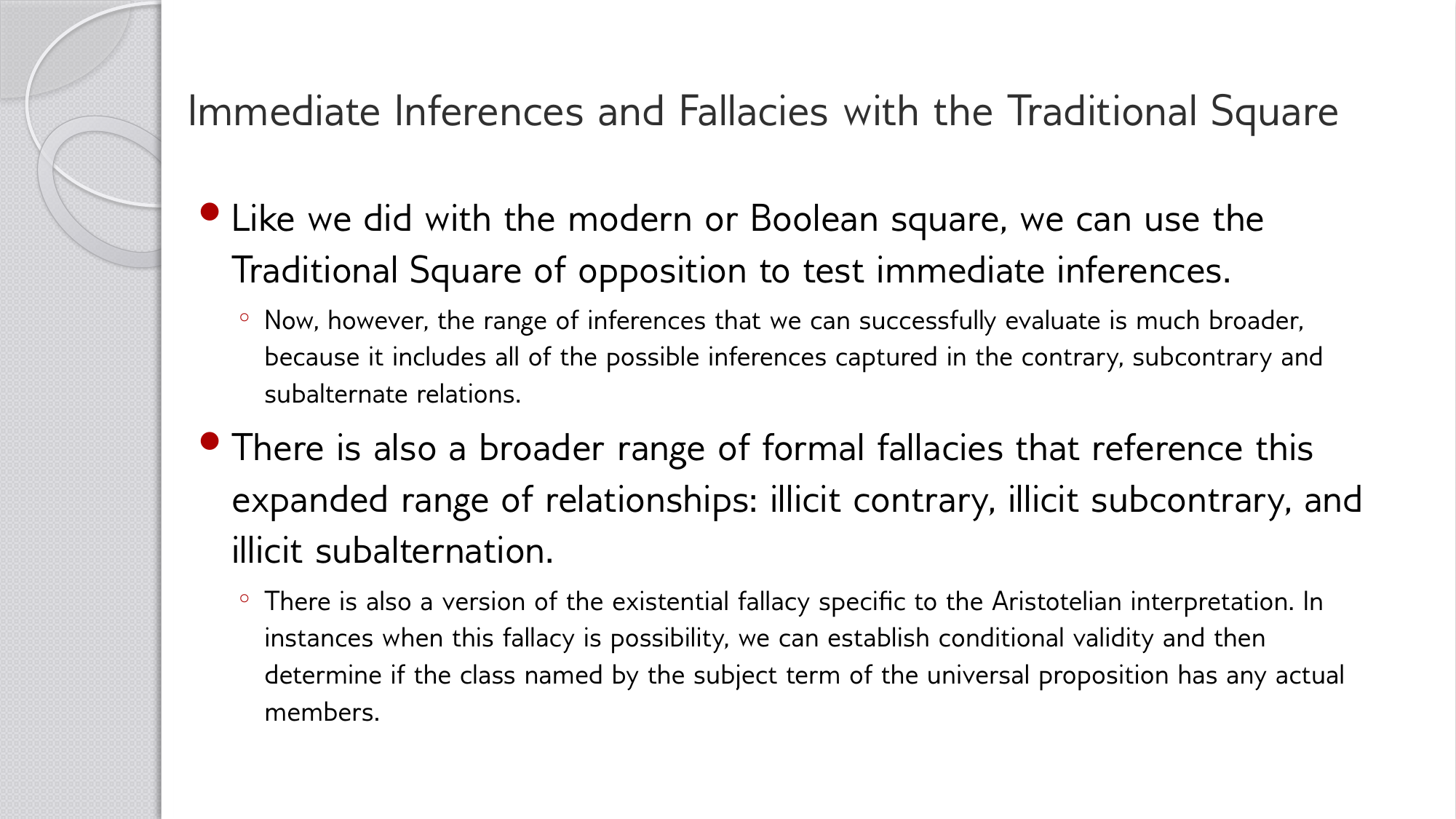

# Immediate Inferences and Fallacies with the Traditional Square
Like we did with the modern or Boolean square, we can use the Traditional Square of opposition to test immediate inferences.
Now, however, the range of inferences that we can successfully evaluate is much broader, because it includes all of the possible inferences captured in the contrary, subcontrary and subalternate relations.
There is also a broader range of formal fallacies that reference this expanded range of relationships: illicit contrary, illicit subcontrary, and illicit subalternation.
There is also a version of the existential fallacy specific to the Aristotelian interpretation. In instances when this fallacy is possibility, we can establish conditional validity and then determine if the class named by the subject term of the universal proposition has any actual members.